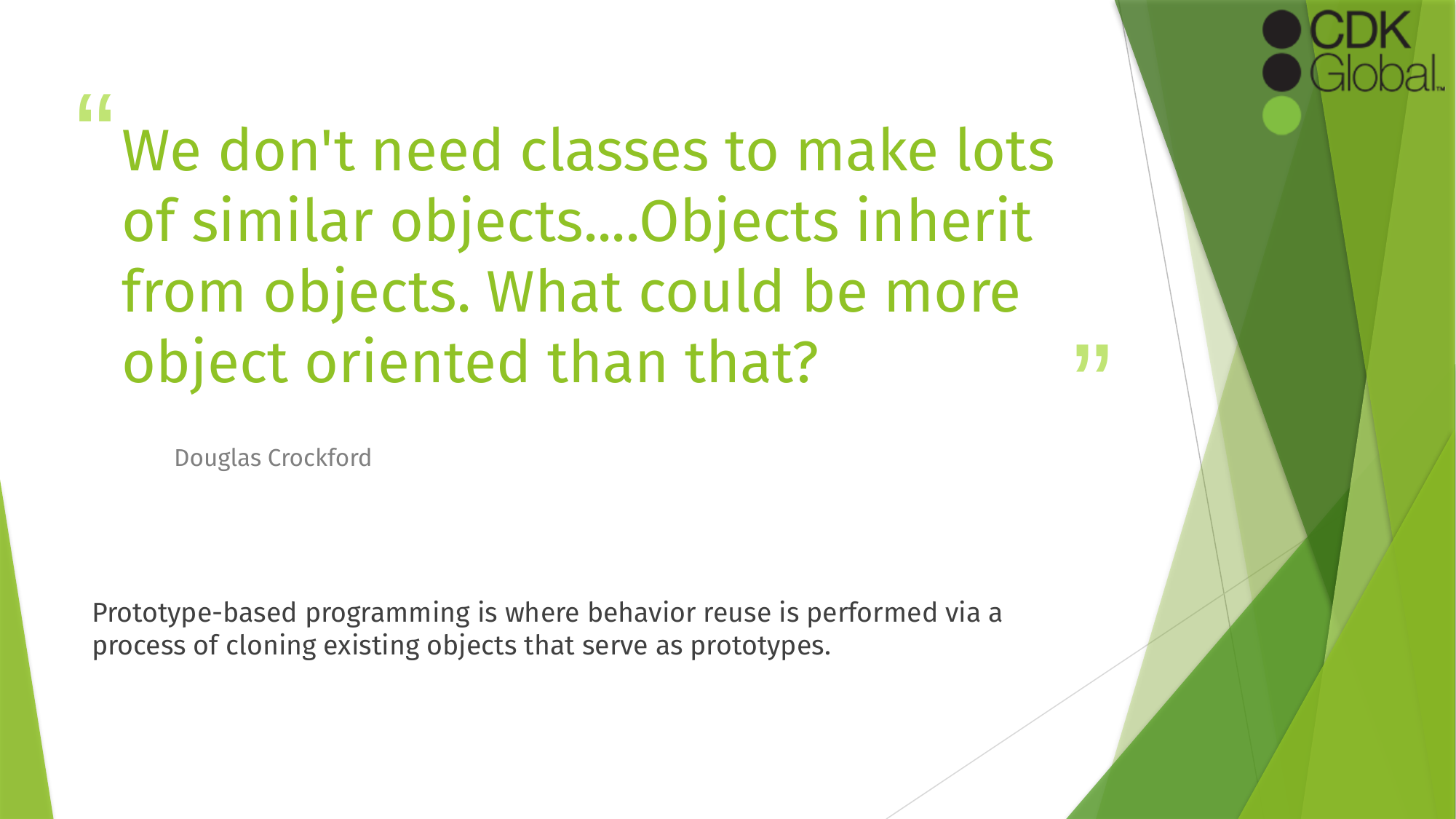

# We don't need classes to make lots of similar objects....Objects inherit from objects. What could be more object oriented than that?
Douglas Crockford
Prototype-based programming is where behavior reuse is performed via a process of cloning existing objects that serve as prototypes.